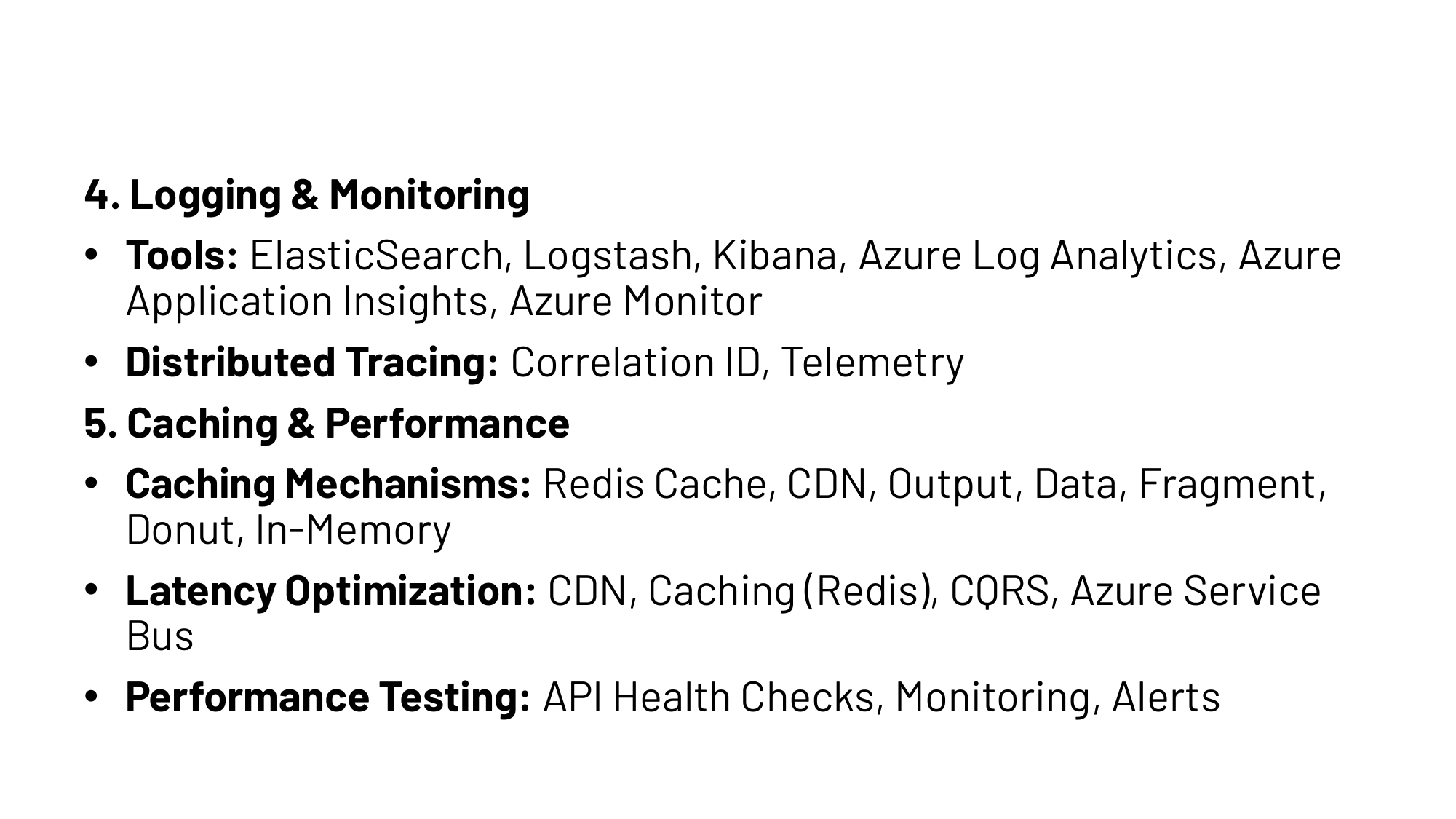

#
4. Logging & Monitoring
Tools: ElasticSearch, Logstash, Kibana, Azure Log Analytics, Azure Application Insights, Azure Monitor
Distributed Tracing: Correlation ID, Telemetry
5. Caching & Performance
Caching Mechanisms: Redis Cache, CDN, Output, Data, Fragment, Donut, In-Memory
Latency Optimization: CDN, Caching (Redis), CQRS, Azure Service Bus
Performance Testing: API Health Checks, Monitoring, Alerts